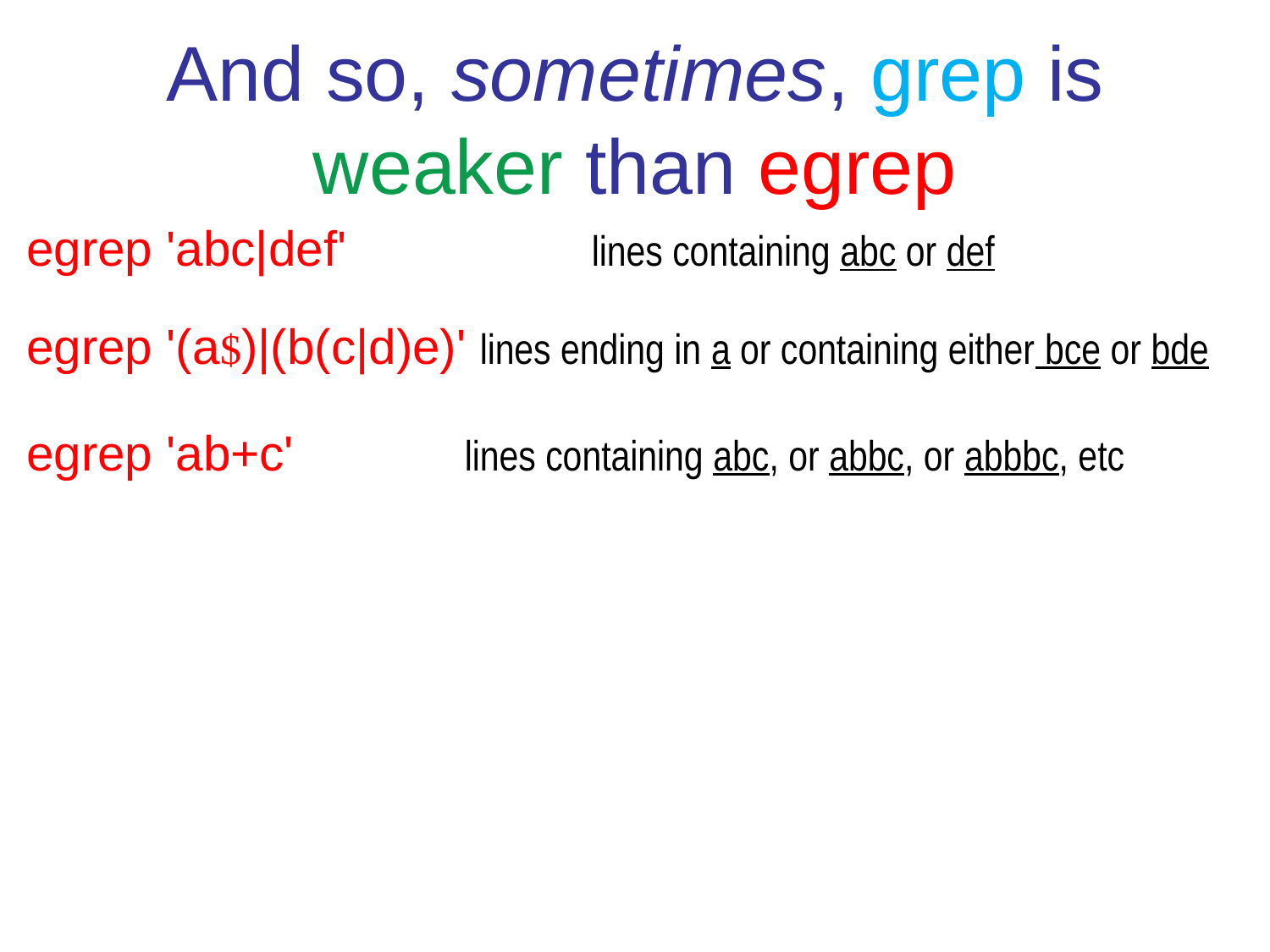

And so, sometimes, grep is weaker than egrep
 egrep 'abc|def'    	      lines containing abc or def
			     -
 egrep '(a$)|(b(c|d)e)' lines ending in a or containing either bce or bde
			     -
 egrep 'ab+c' 	      lines containing abc, or abbc, or abbbc, etc
			     -